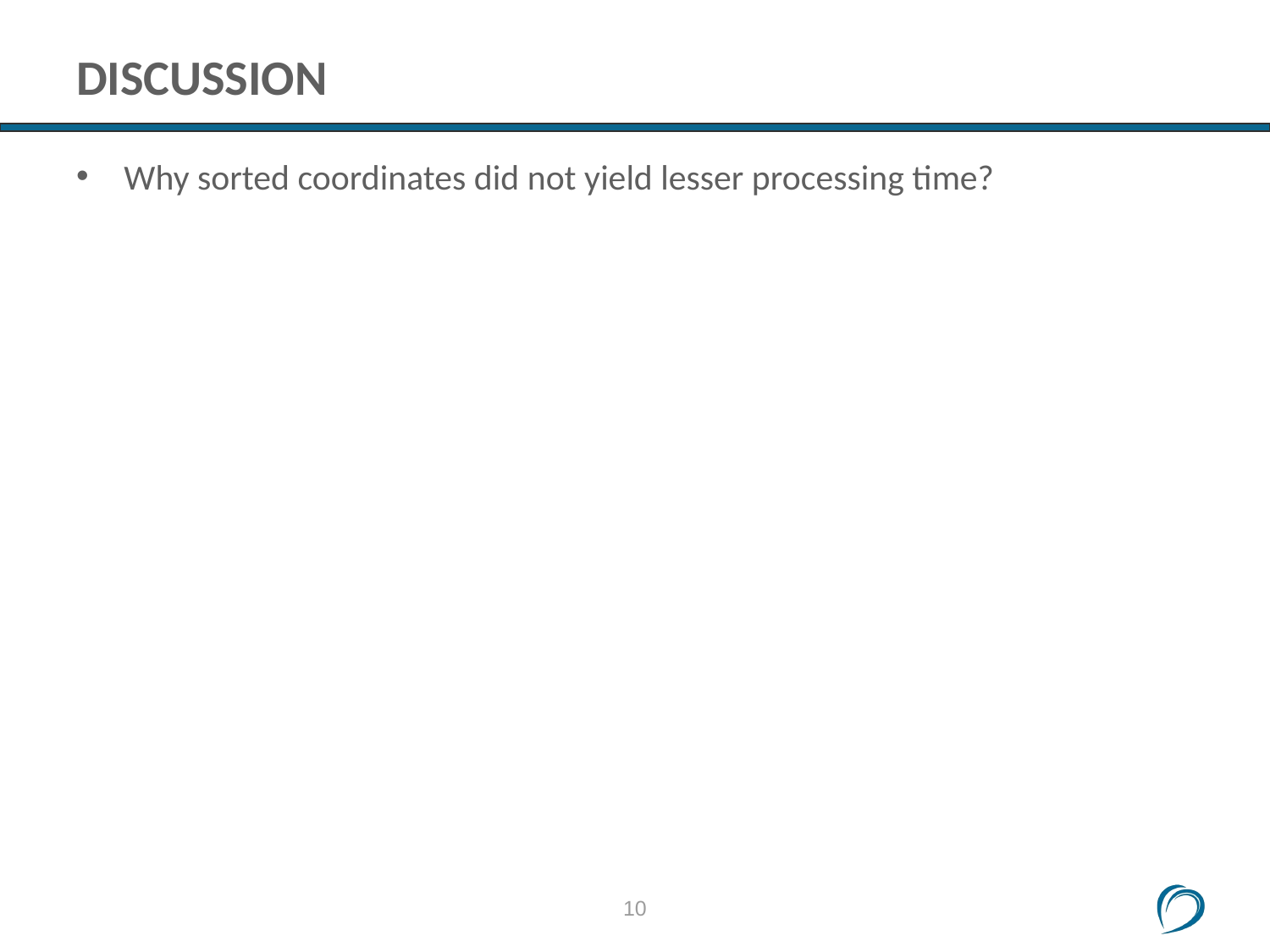

# discussion
Why sorted coordinates did not yield lesser processing time?

10